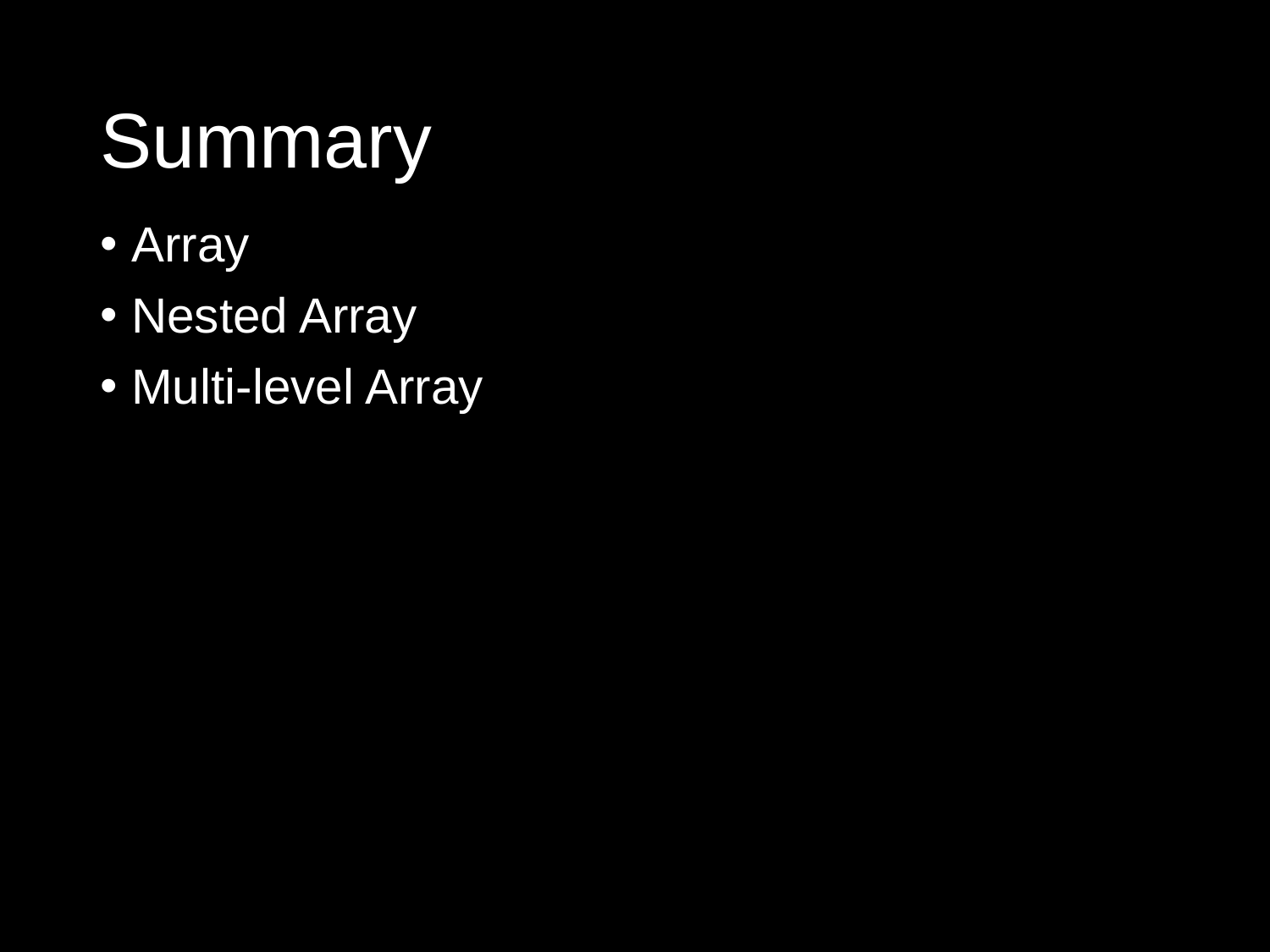

# Summary
Array
Nested Array
Multi-level Array